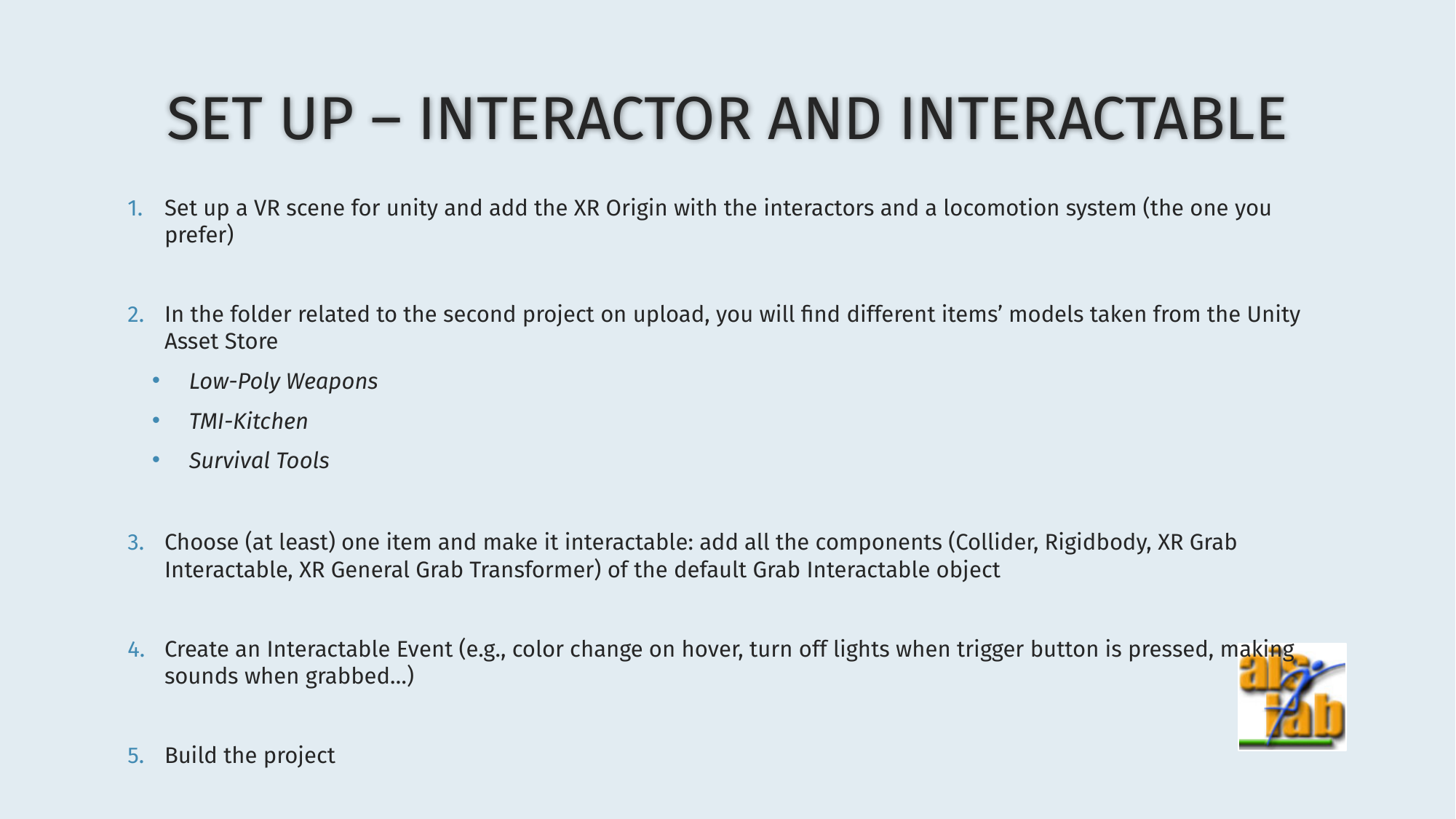

SET UP – INTERACTOR AND INTERACTABLE
Set up a VR scene for unity and add the XR Origin with the interactors and a locomotion system (the one you prefer)

In the folder related to the second project on upload, you will find different items’ models taken from the Unity Asset Store
Low-Poly Weapons
TMI-Kitchen
Survival Tools

Choose (at least) one item and make it interactable: add all the components (Collider, Rigidbody, XR Grab Interactable, XR General Grab Transformer) of the default Grab Interactable object

Create an Interactable Event (e.g., color change on hover, turn off lights when trigger button is pressed, making sounds when grabbed…)

Build the project